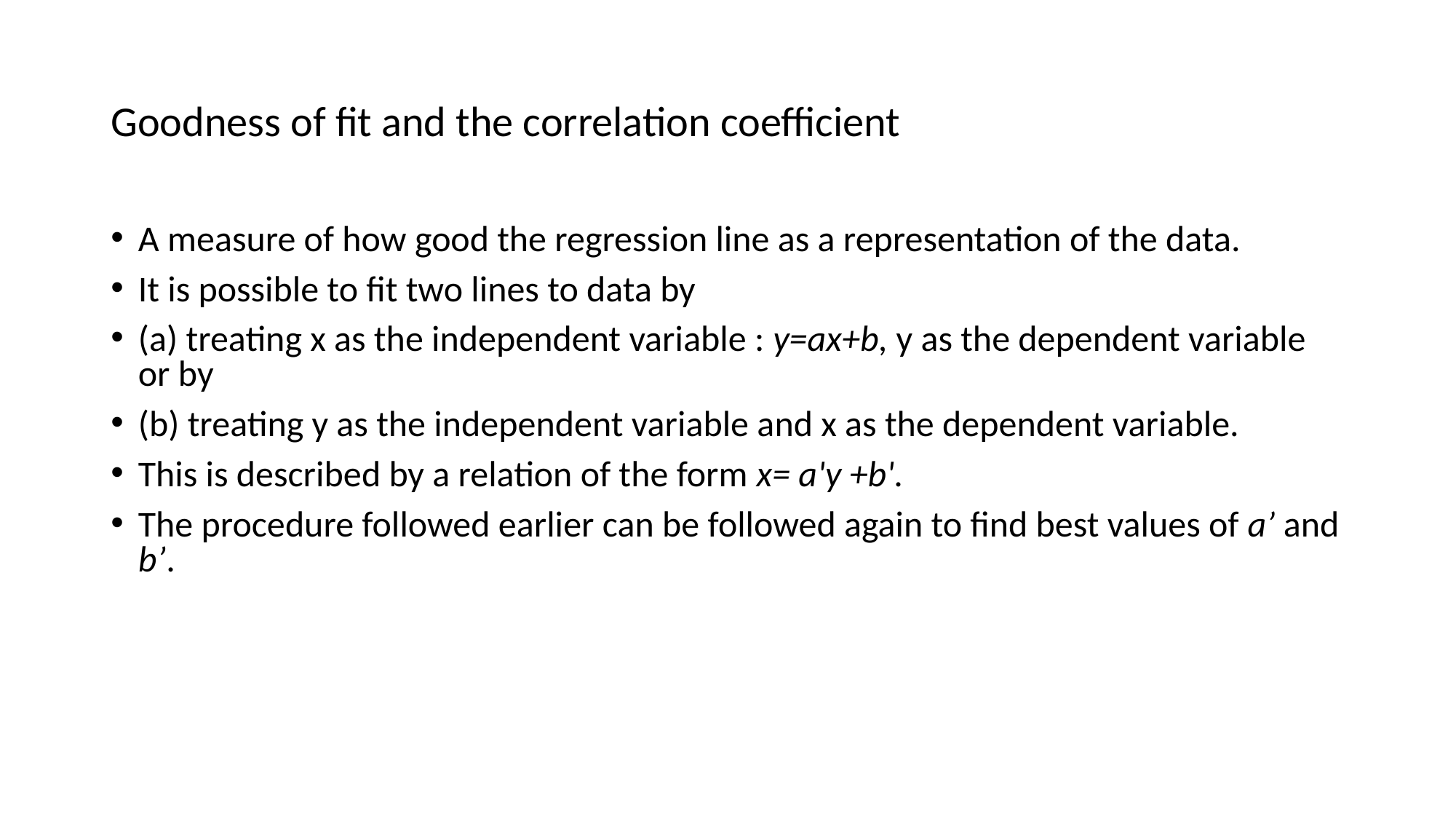

# Goodness of fit and the correlation coefficient
A measure of how good the regression line as a representation of the data.
It is possible to fit two lines to data by
(a) treating x as the independent variable : y=ax+b, y as the dependent variable or by
(b) treating y as the independent variable and x as the dependent variable.
This is described by a relation of the form x= a'y +b'.
The procedure followed earlier can be followed again to find best values of a’ and b’.